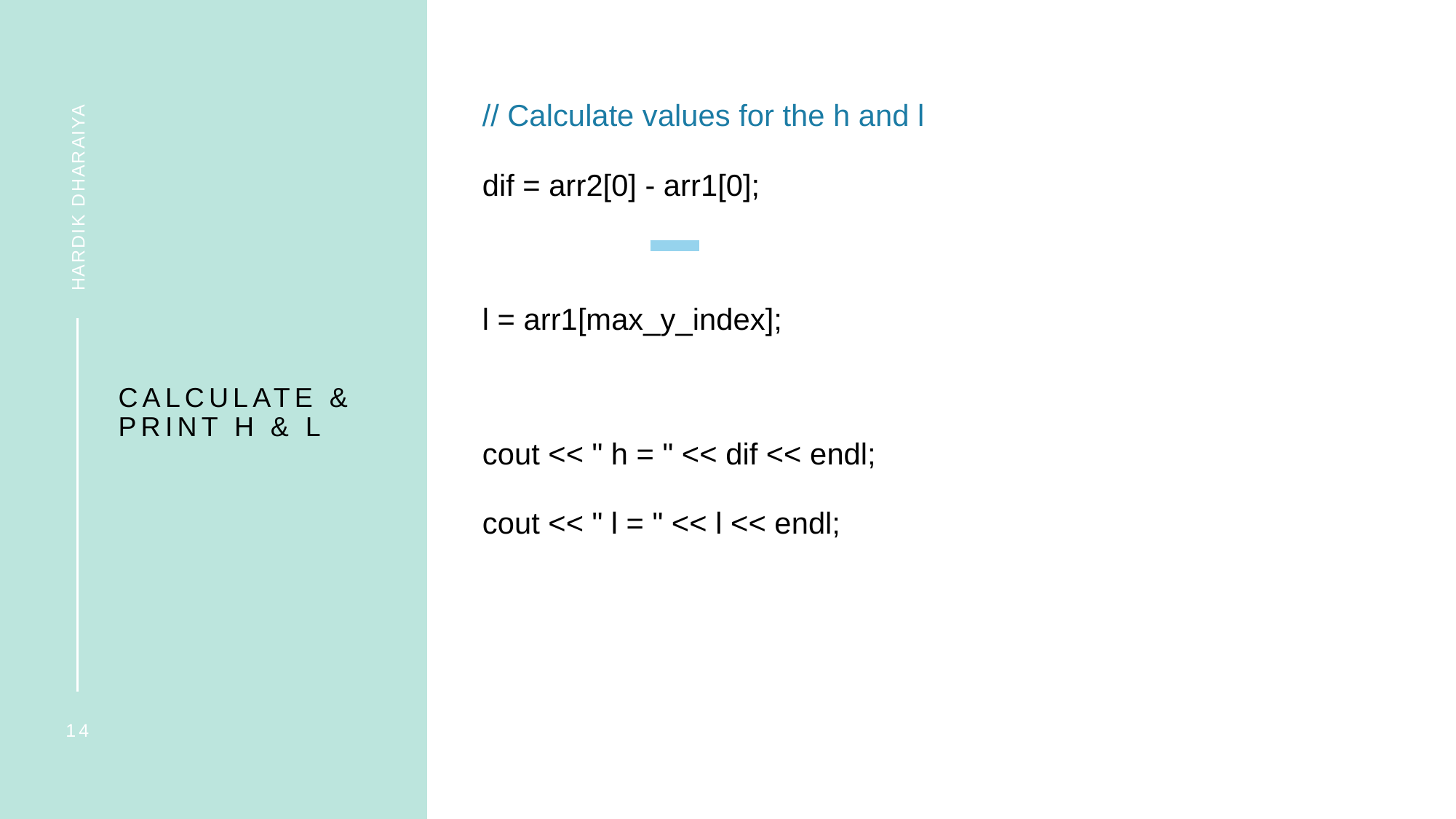

// Calculate values for the h and l
    dif = arr2[0] - arr1[0];

    l = arr1[max_y_index];

    cout << " h = " << dif << endl;
    cout << " l = " << l << endl;

HARDIK DHARAIYA
Calculate & print h & l
14